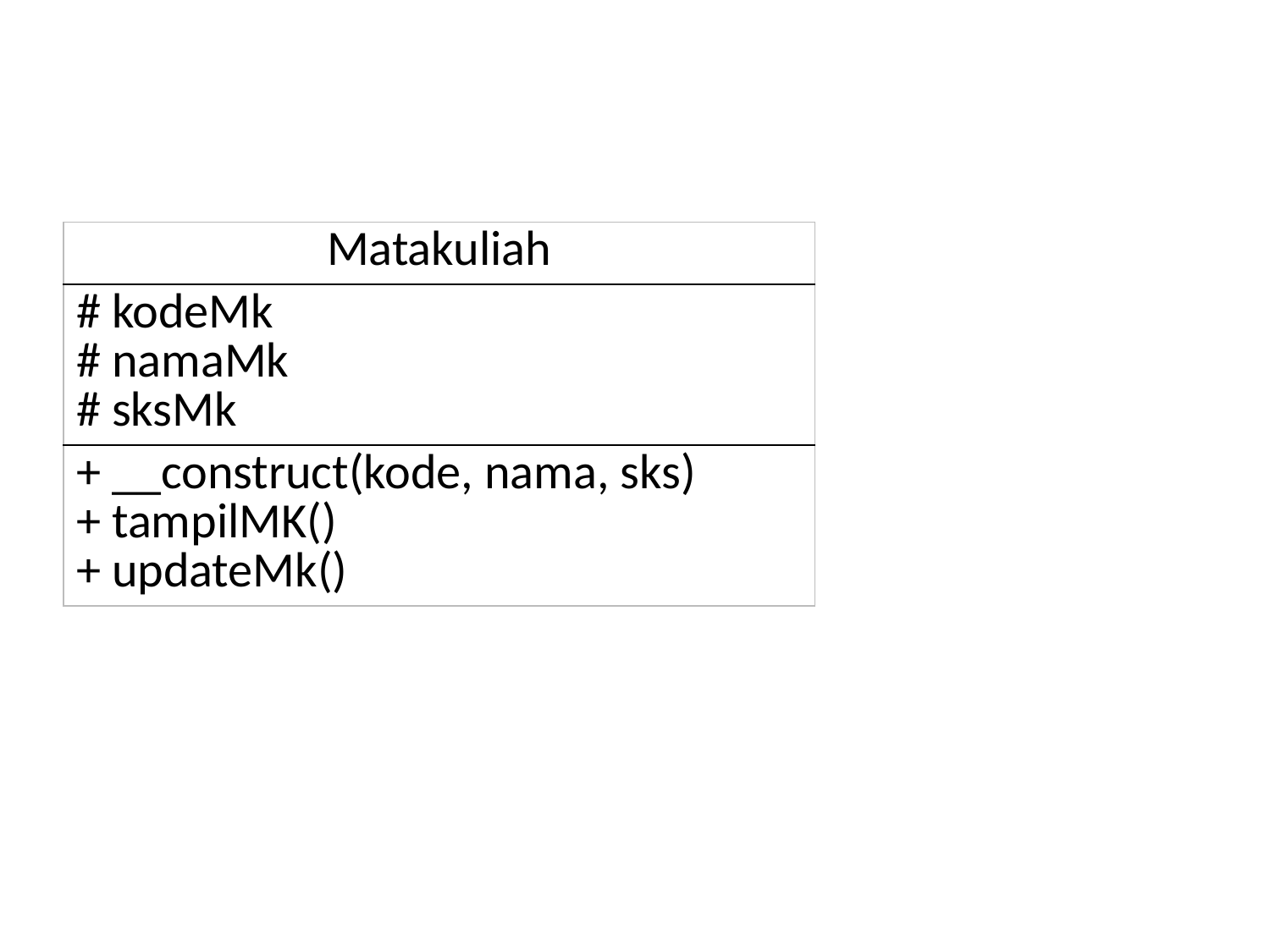

#
| Matakuliah |
| --- |
| # kodeMk # namaMk # sksMk |
| + \_\_construct(kode, nama, sks) + tampilMK() + updateMk() |